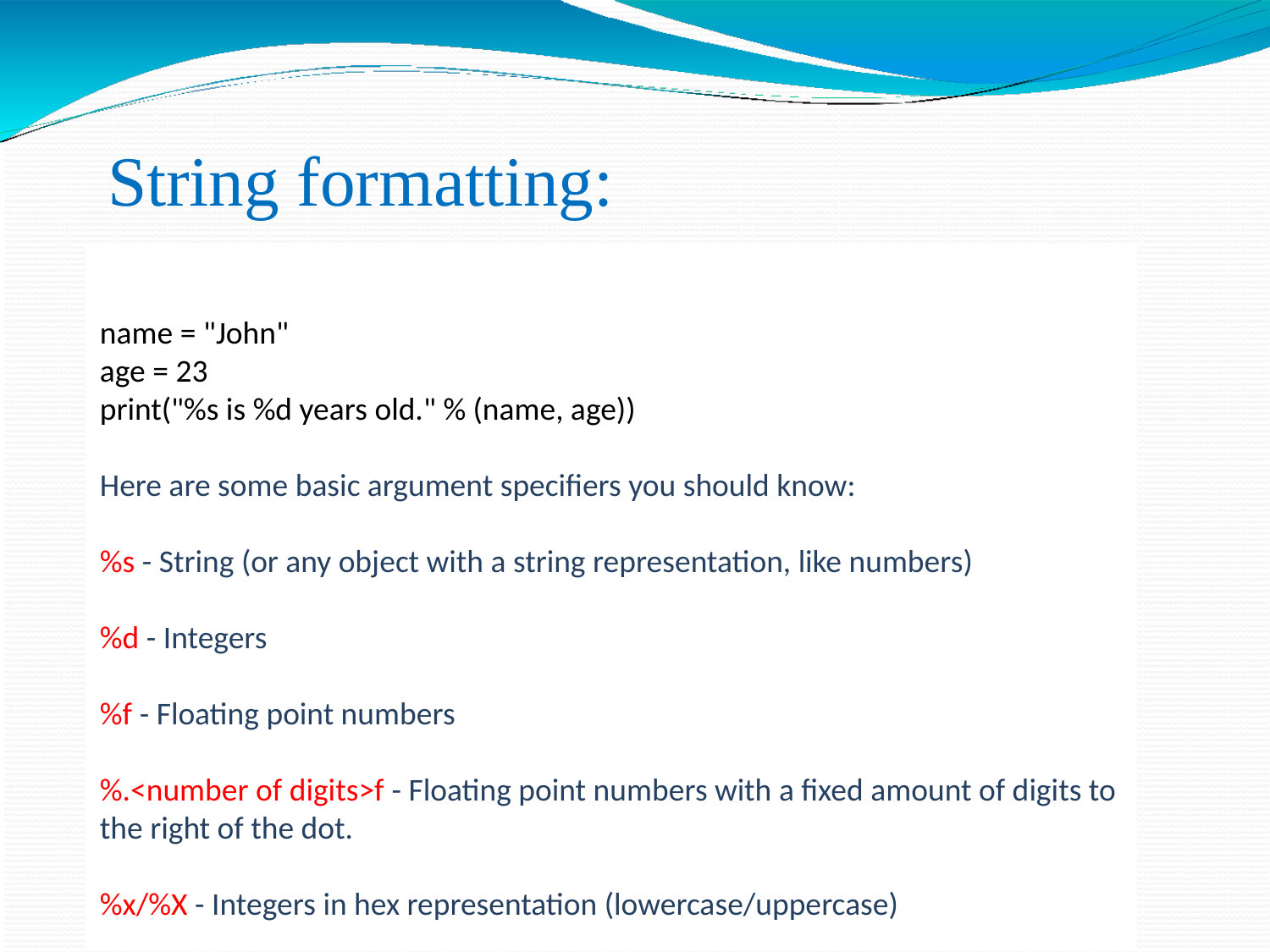

‘Hello World
String formatting:

name = "John"
age = 23
print("%s is %d years old." % (name, age))

Here are some basic argument specifiers you should know:

%s - String (or any object with a string representation, like numbers)

%d - Integers

%f - Floating point numbers

%.<number of digits>f - Floating point numbers with a fixed amount of digits to the right of the dot.

%x/%X - Integers in hex representation (lowercase/uppercase)